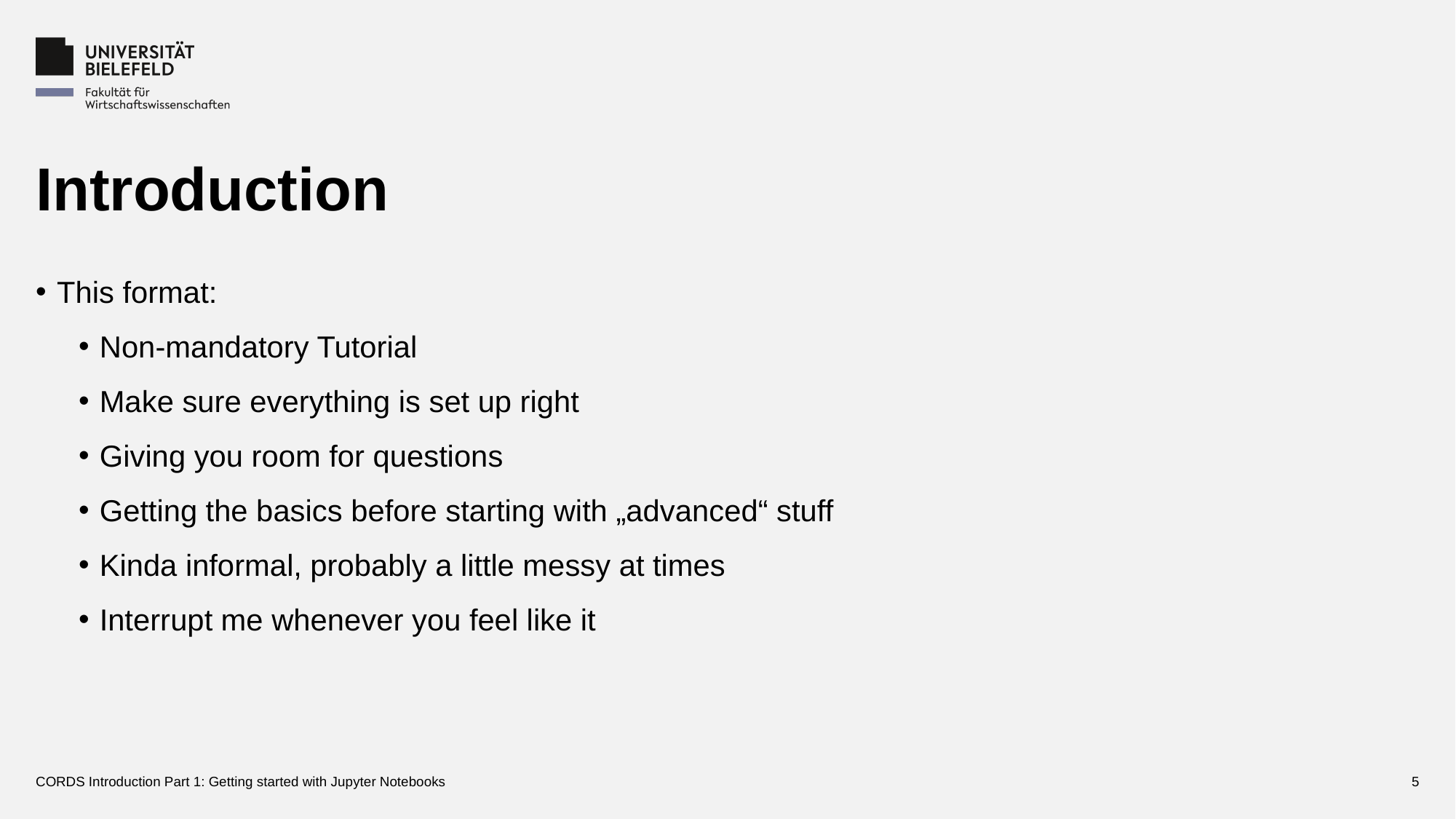

# Introduction
This format:
Non-mandatory Tutorial
Make sure everything is set up right
Giving you room for questions
Getting the basics before starting with „advanced“ stuff
Kinda informal, probably a little messy at times
Interrupt me whenever you feel like it
CORDS Introduction Part 1: Getting started with Jupyter Notebooks
5